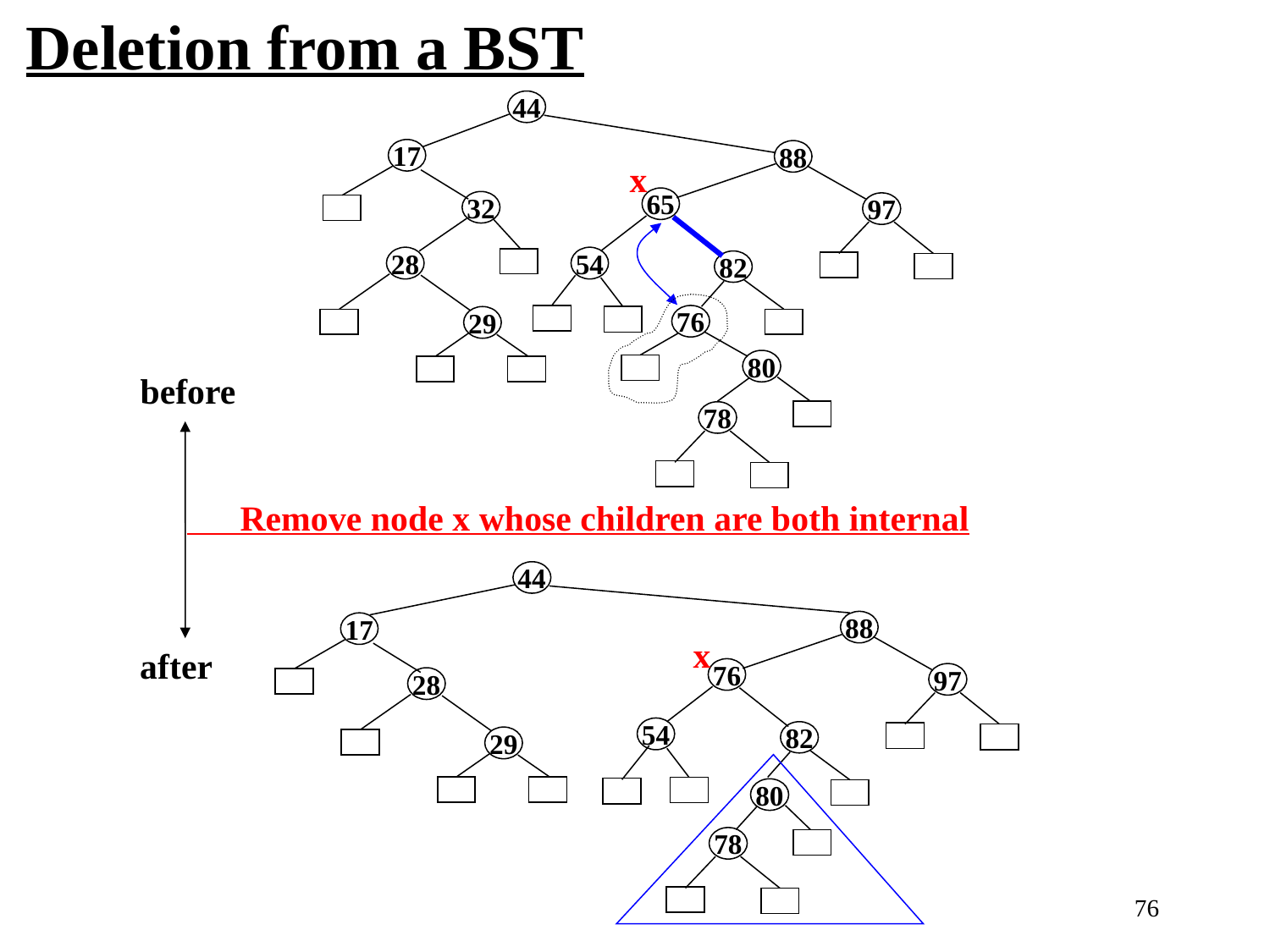

Deletion from a BST
44

17
88
x

65
32
97

28
54

82

76
29

80

78

before

      Remove node x whose children are both internal
after
44

88
17
x

76
97
28

29

54
82

80

78

76